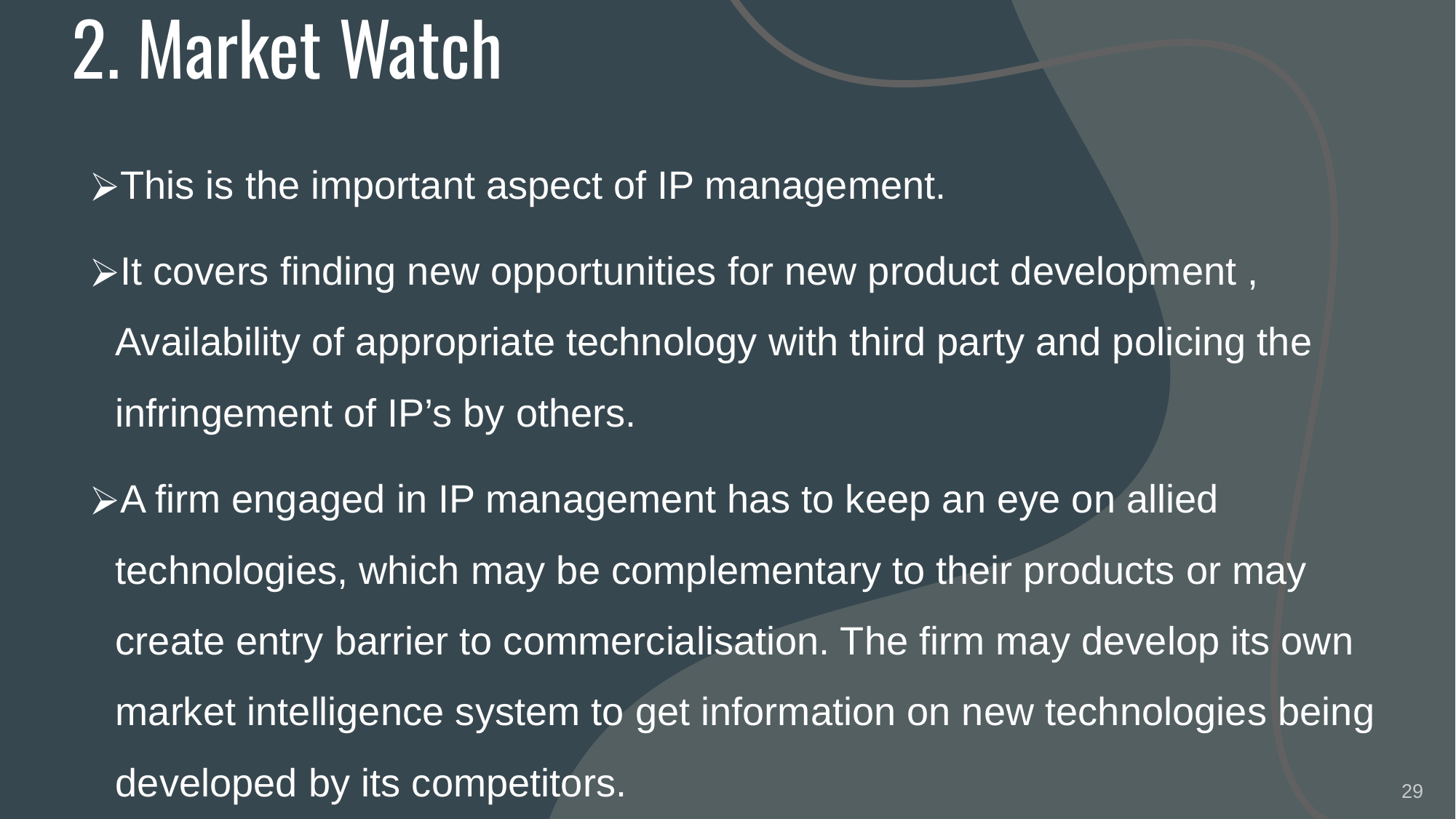

# 2. Market Watch
This is the important aspect of IP management.
It covers finding new opportunities for new product development , Availability of appropriate technology with third party and policing the infringement of IP’s by others.
A firm engaged in IP management has to keep an eye on allied technologies, which may be complementary to their products or may create entry barrier to commercialisation. The firm may develop its own market intelligence system to get information on new technologies being developed by its competitors.

29